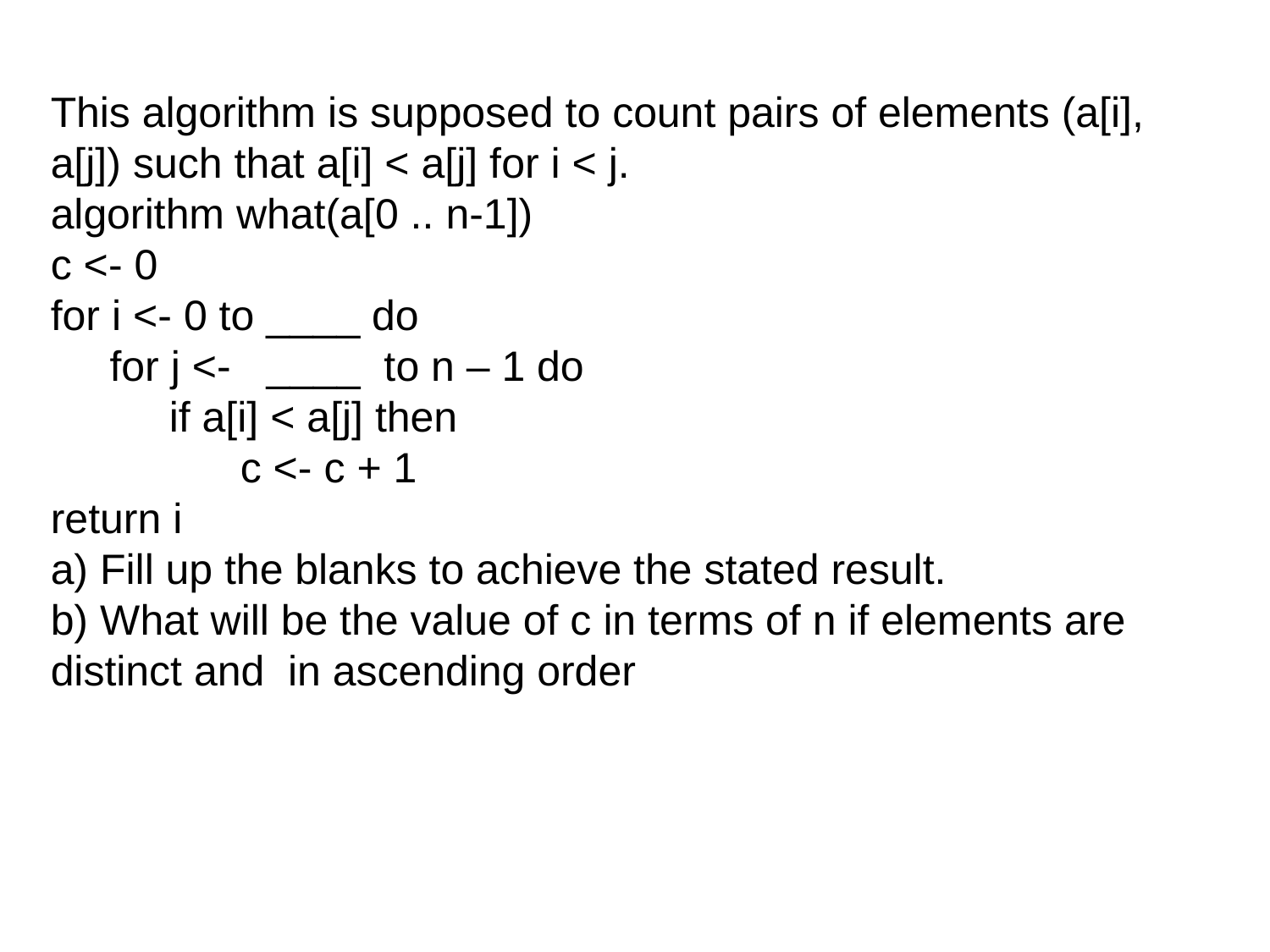

This algorithm is supposed to count pairs of elements (a[i], a[j]) such that a[i] < a[j] for i < j.
algorithm what(a[0 .. n-1])
c <- 0
for i <- 0 to ____ do
     for j <-   ____  to n – 1 do
          if a[i] < a[j] then
                c <- c + 1
return i
a) Fill up the blanks to achieve the stated result.
b) What will be the value of c in terms of n if elements are distinct and  in ascending order